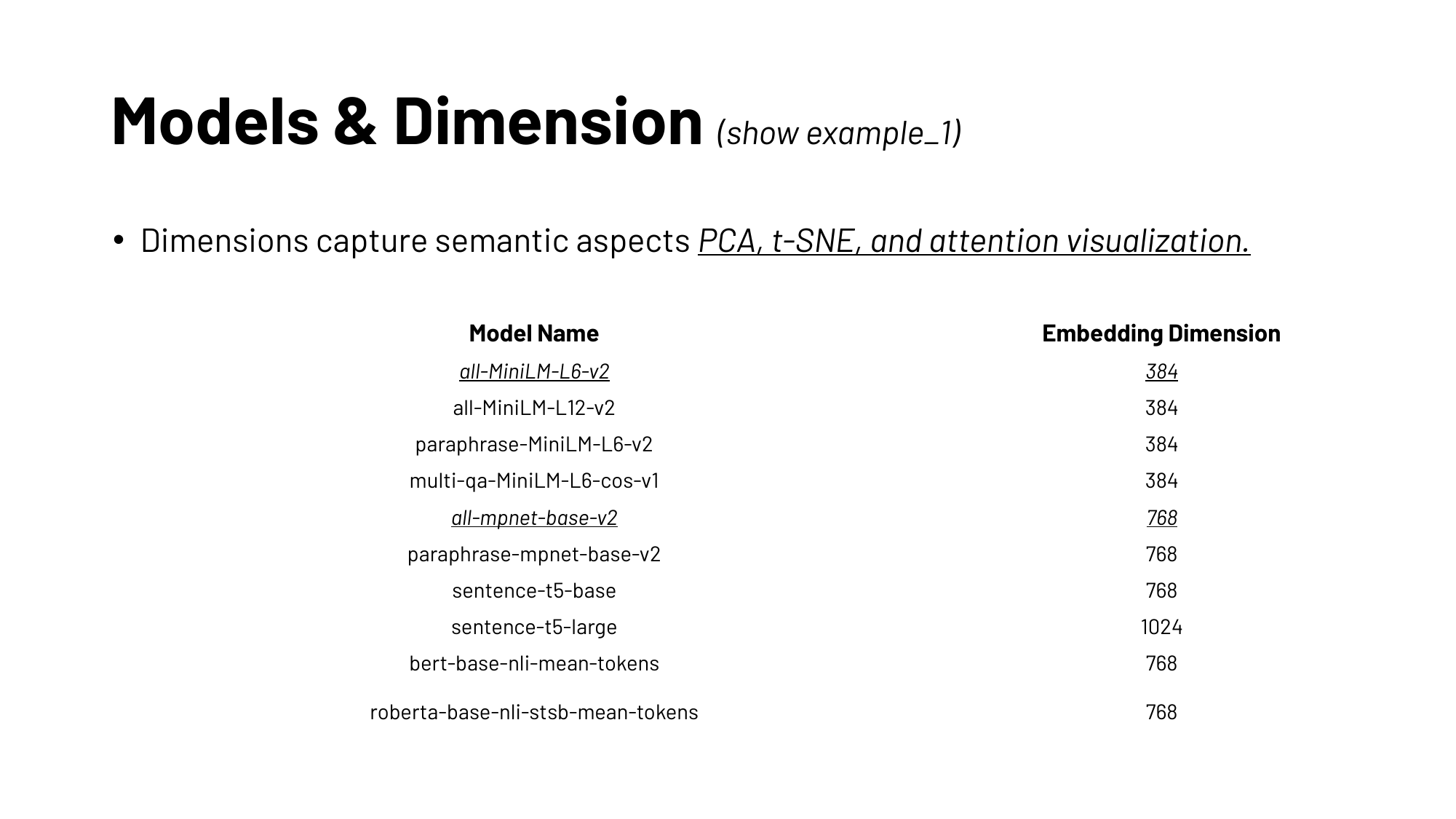

# Models & Dimension (show example_1)
Dimensions capture semantic aspects PCA, t-SNE, and attention visualization.
| Model Name | Embedding Dimension |
| --- | --- |
| all-MiniLM-L6-v2 | 384 |
| all-MiniLM-L12-v2 | 384 |
| paraphrase-MiniLM-L6-v2 | 384 |
| multi-qa-MiniLM-L6-cos-v1 | 384 |
| all-mpnet-base-v2 | 768 |
| paraphrase-mpnet-base-v2 | 768 |
| sentence-t5-base | 768 |
| sentence-t5-large | 1024 |
| bert-base-nli-mean-tokens | 768 |
| roberta-base-nli-stsb-mean-tokens | 768 |